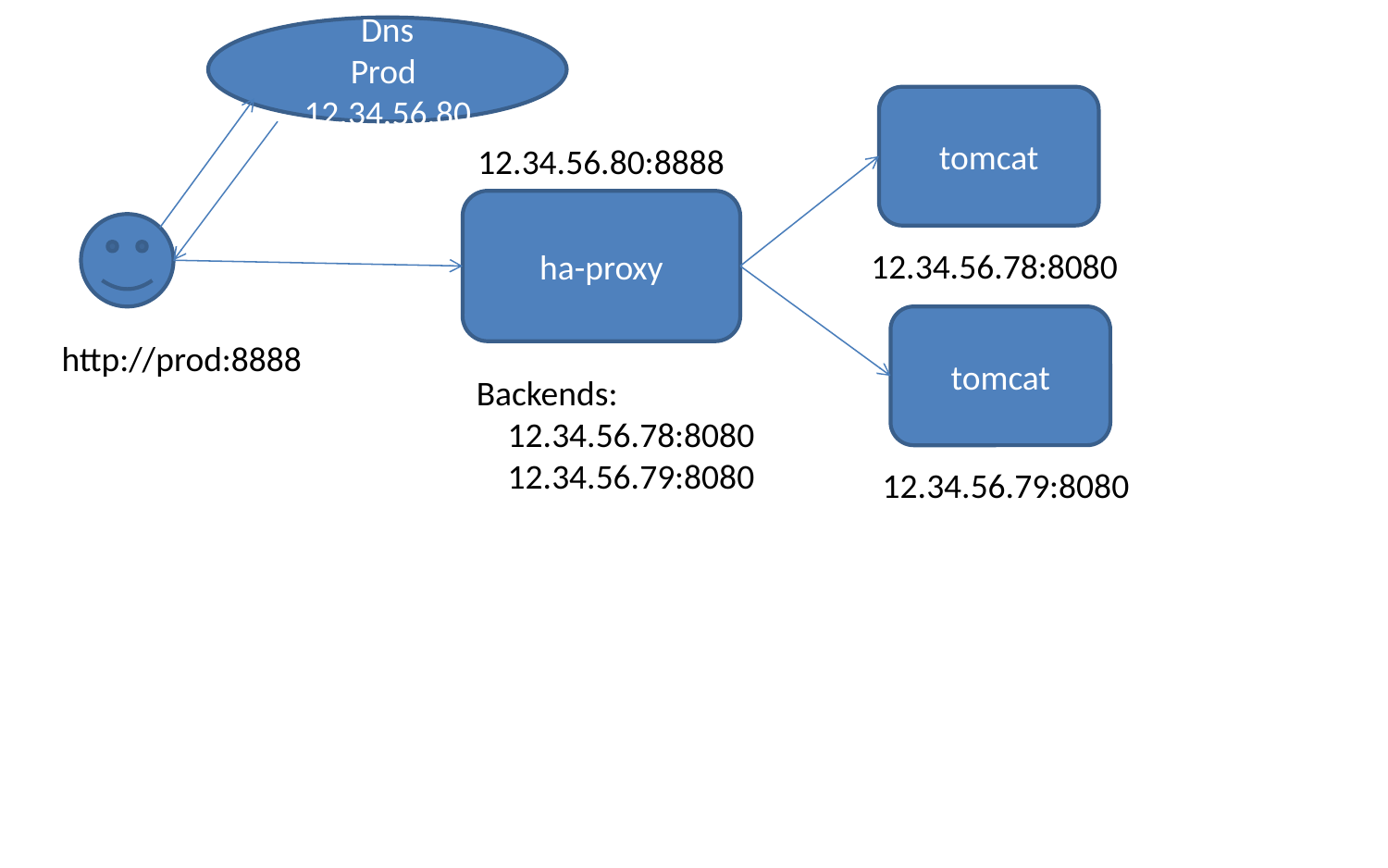

Dns
Prod  12.34.56.80
tomcat
12.34.56.80:8888
ha-proxy

12.34.56.78:8080
tomcat
http://prod:8888
Backends:
    12.34.56.78:8080
    12.34.56.79:8080
12.34.56.79:8080